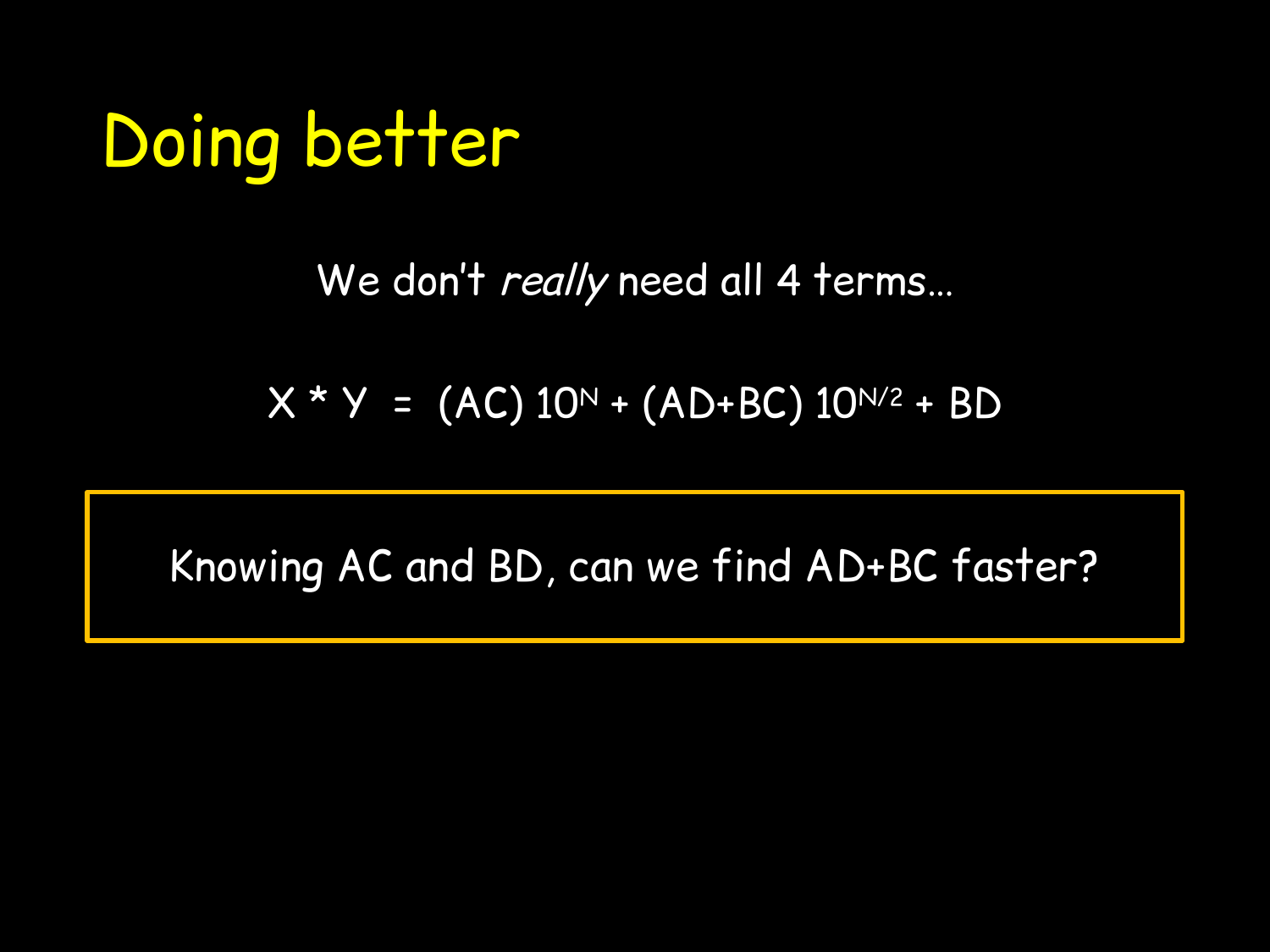

# Doing better
We don’t really need all 4 terms…

X * Y  =  (AC) 10N + (AD+BC) 10N/2 + BD
Knowing AC and BD, can we find AD+BC faster?